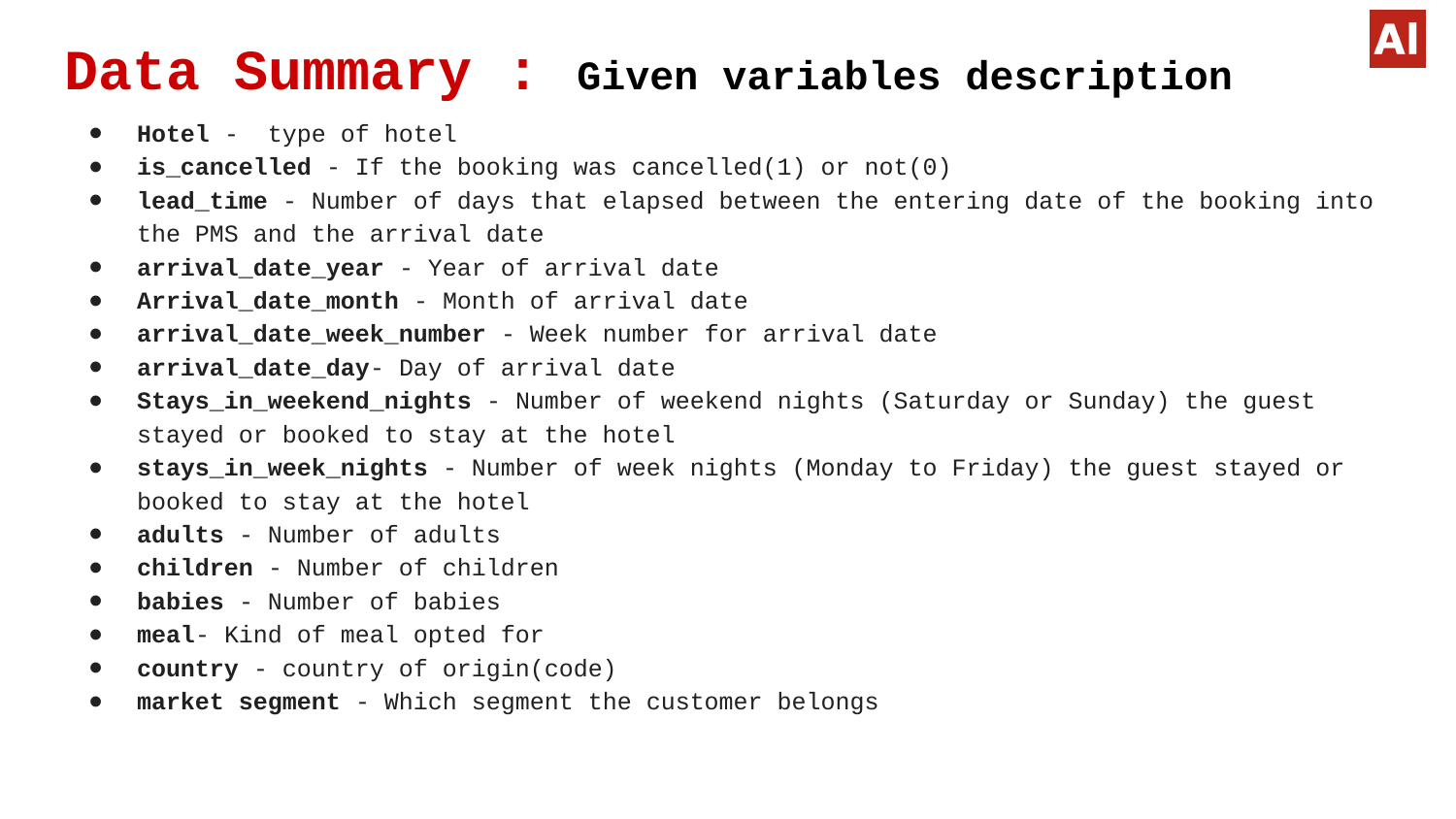

# Data Summary :   Given variables description
Hotel -  type of hotel
is_cancelled - If the booking was cancelled(1) or not(0)
lead_time - Number of days that elapsed between the entering date of the booking into the PMS and the arrival date
arrival_date_year - Year of arrival date
Arrival_date_month - Month of arrival date
arrival_date_week_number - Week number for arrival date
arrival_date_day- Day of arrival date
Stays_in_weekend_nights - Number of weekend nights (Saturday or Sunday) the guest stayed or booked to stay at the hotel
stays_in_week_nights - Number of week nights (Monday to Friday) the guest stayed or booked to stay at the hotel
adults - Number of adults
children - Number of children
babies - Number of babies
meal- Kind of meal opted for
country - country of origin(code)
market segment - Which segment the customer belongs